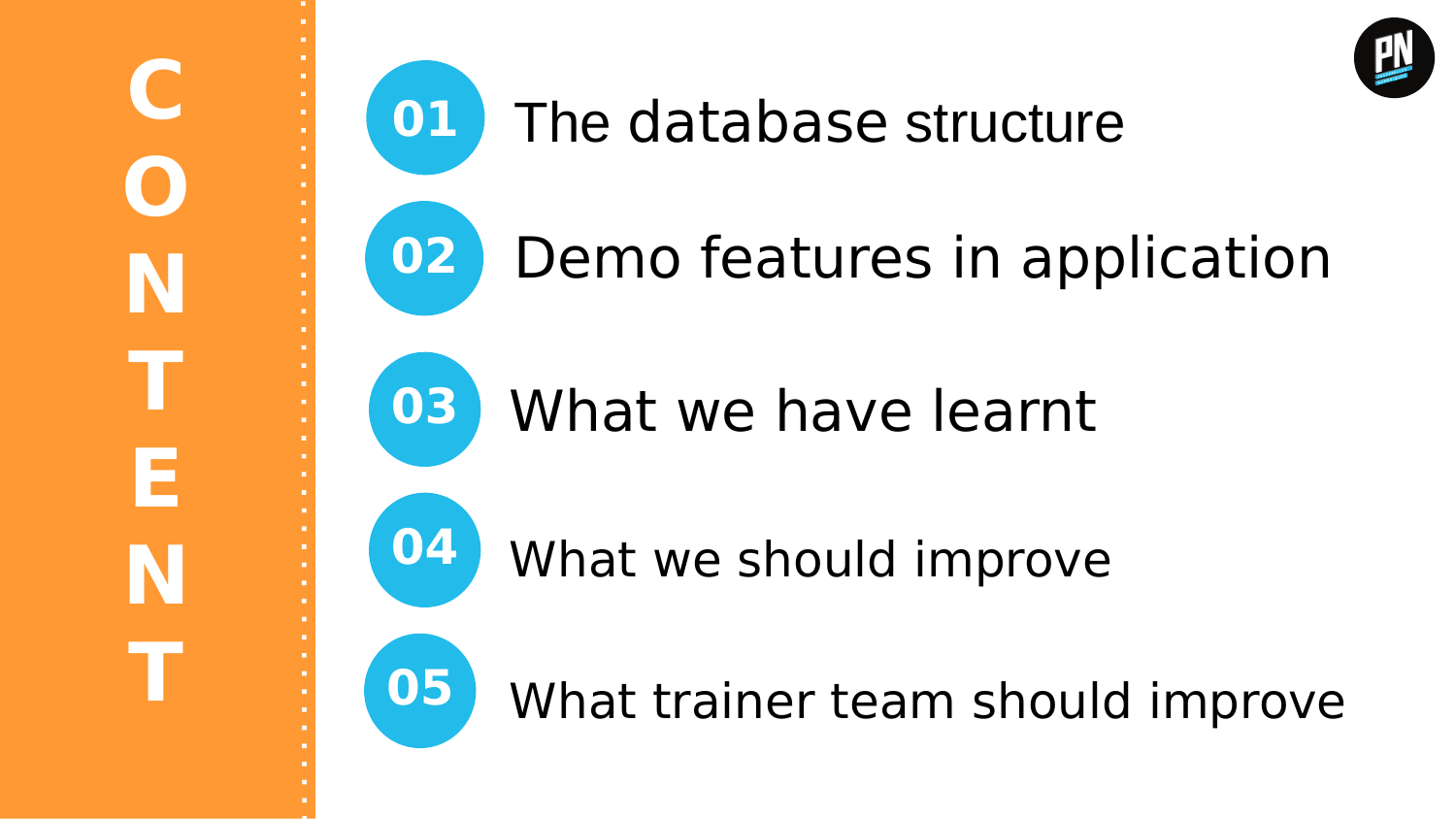

01
The database structure

02
Demo features in application
CONTENT

03
What we have learnt

04
What we should improve

05
What trainer team should improve